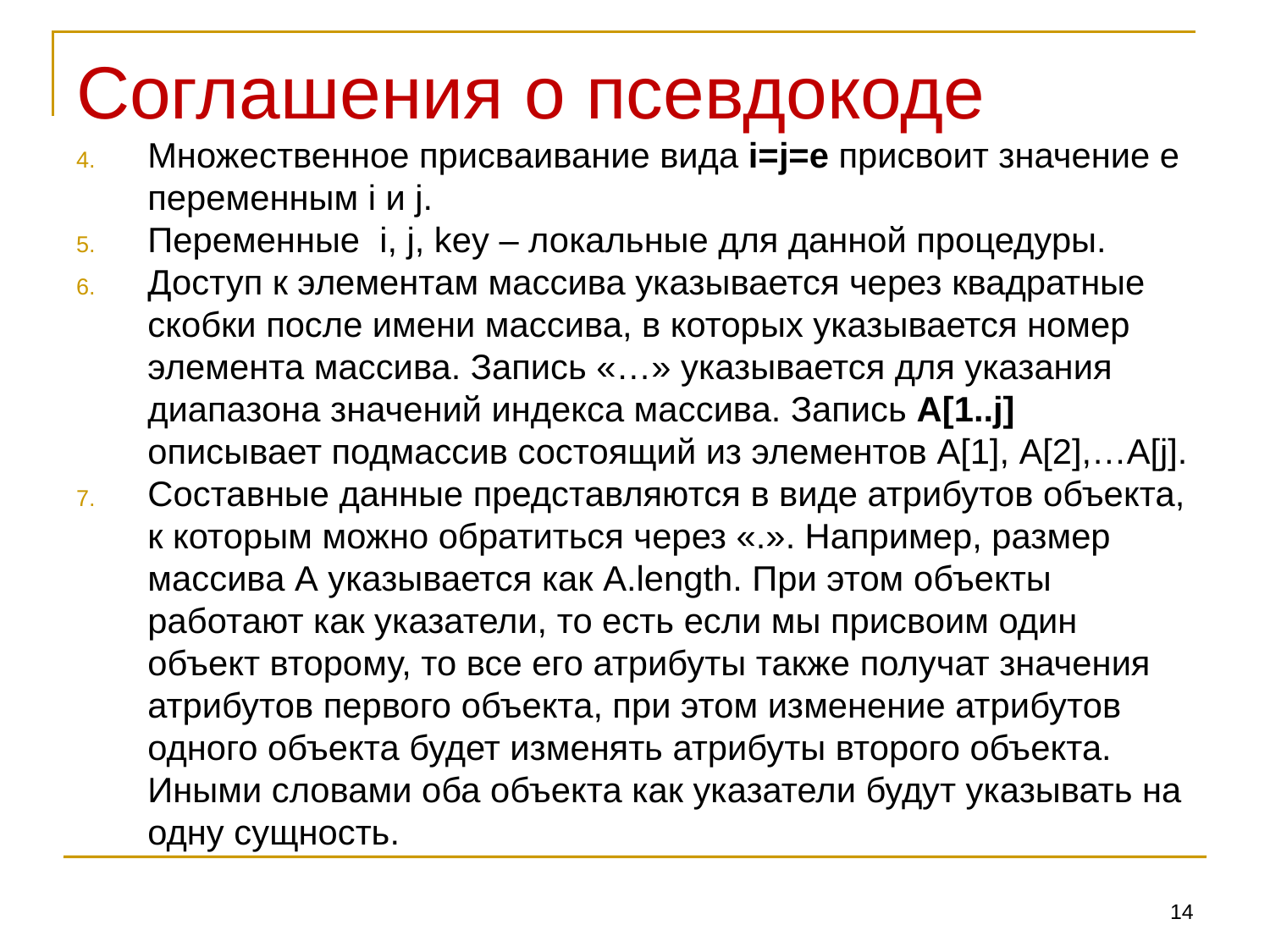

# Соглашения о псевдокоде
Множественное присваивание вида i=j=e присвоит значение е переменным i и j.
Переменные  i, j, key – локальные для данной процедуры.
Доступ к элементам массива указывается через квадратные скобки после имени массива, в которых указывается номер элемента массива. Запись «…» указывается для указания диапазона значений индекса массива. Запись A[1..j] описывает подмассив состоящий из элементов A[1], A[2],…A[j].
Составные данные представляются в виде атрибутов объекта, к которым можно обратиться через «.». Например, размер массива А указывается как A.length. При этом объекты работают как указатели, то есть если мы присвоим один объект второму, то все его атрибуты также получат значения атрибутов первого объекта, при этом изменение атрибутов одного объекта будет изменять атрибуты второго объекта. Иными словами оба объекта как указатели будут указывать на одну сущность.
14